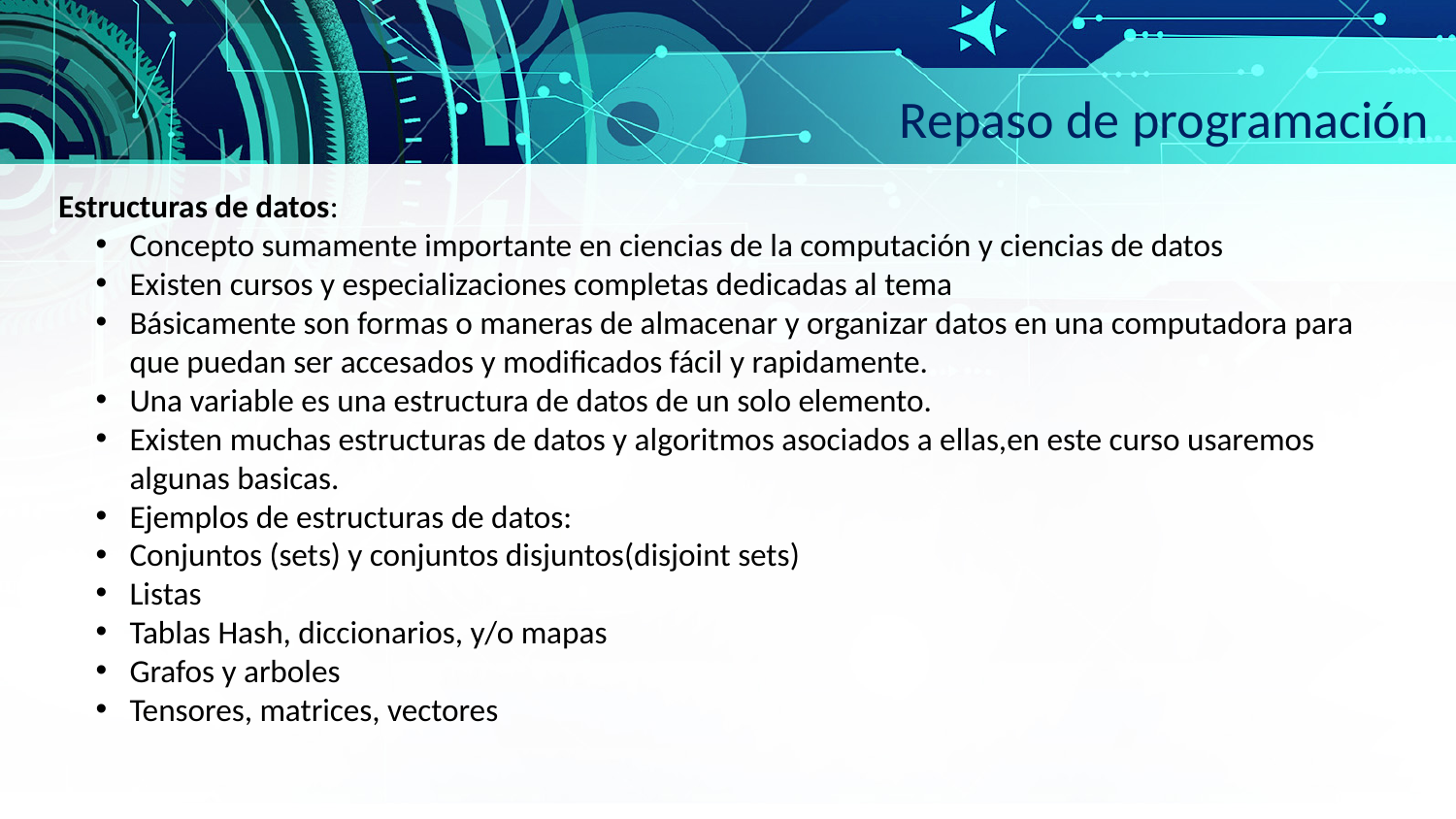

Repaso de programación
Estructuras de datos:
Concepto sumamente importante en ciencias de la computación y ciencias de datos
Existen cursos y especializaciones completas dedicadas al tema
Básicamente son formas o maneras de almacenar y organizar datos en una computadora para que puedan ser accesados y modificados fácil y rapidamente.
Una variable es una estructura de datos de un solo elemento.
Existen muchas estructuras de datos y algoritmos asociados a ellas,en este curso usaremos algunas basicas.
Ejemplos de estructuras de datos:
Conjuntos (sets) y conjuntos disjuntos(disjoint sets)
Listas
Tablas Hash, diccionarios, y/o mapas
Grafos y arboles
Tensores, matrices, vectores